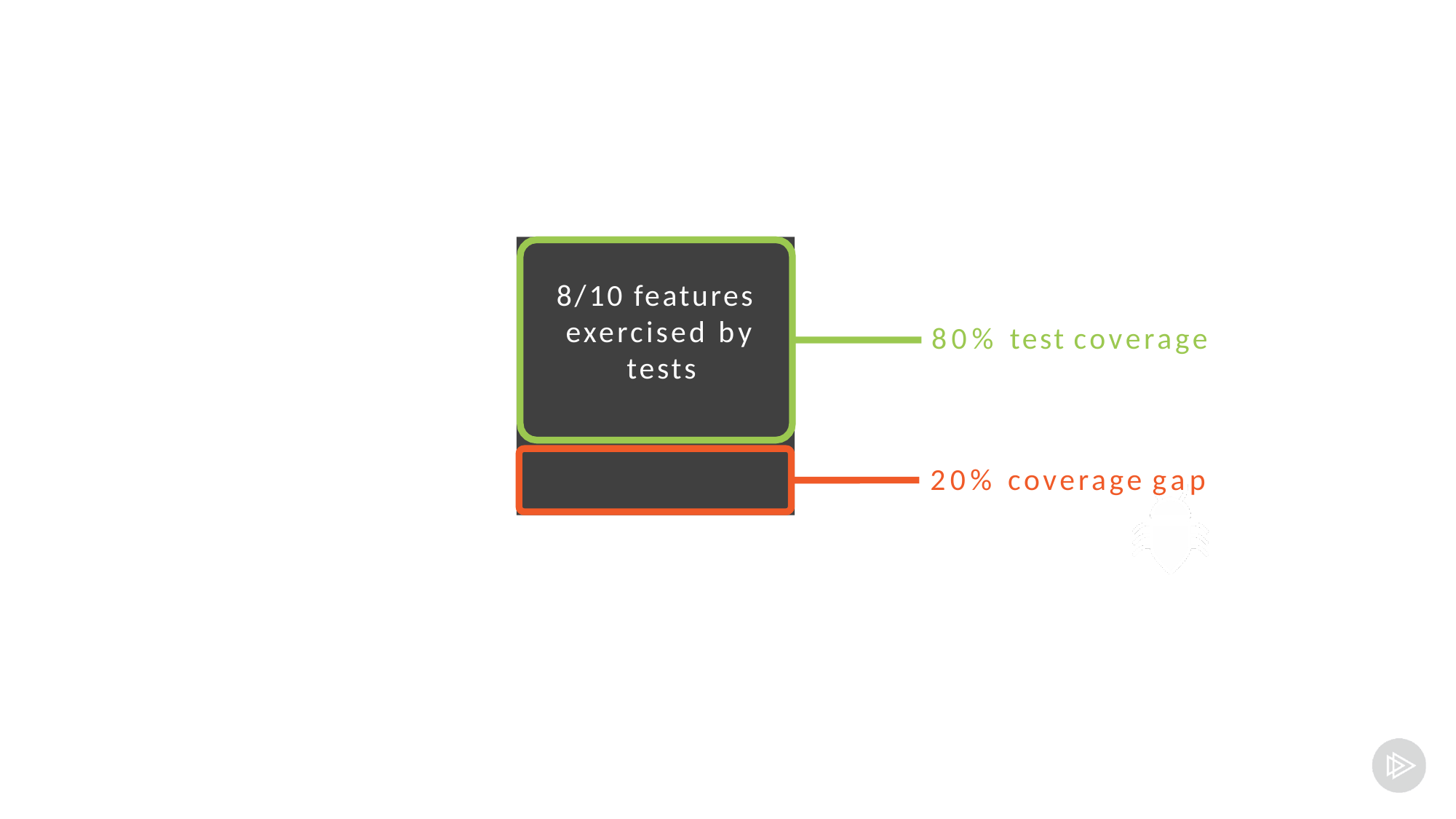

# 8/10 features  exercised by  tests

80% test coverage

20% coverage gap